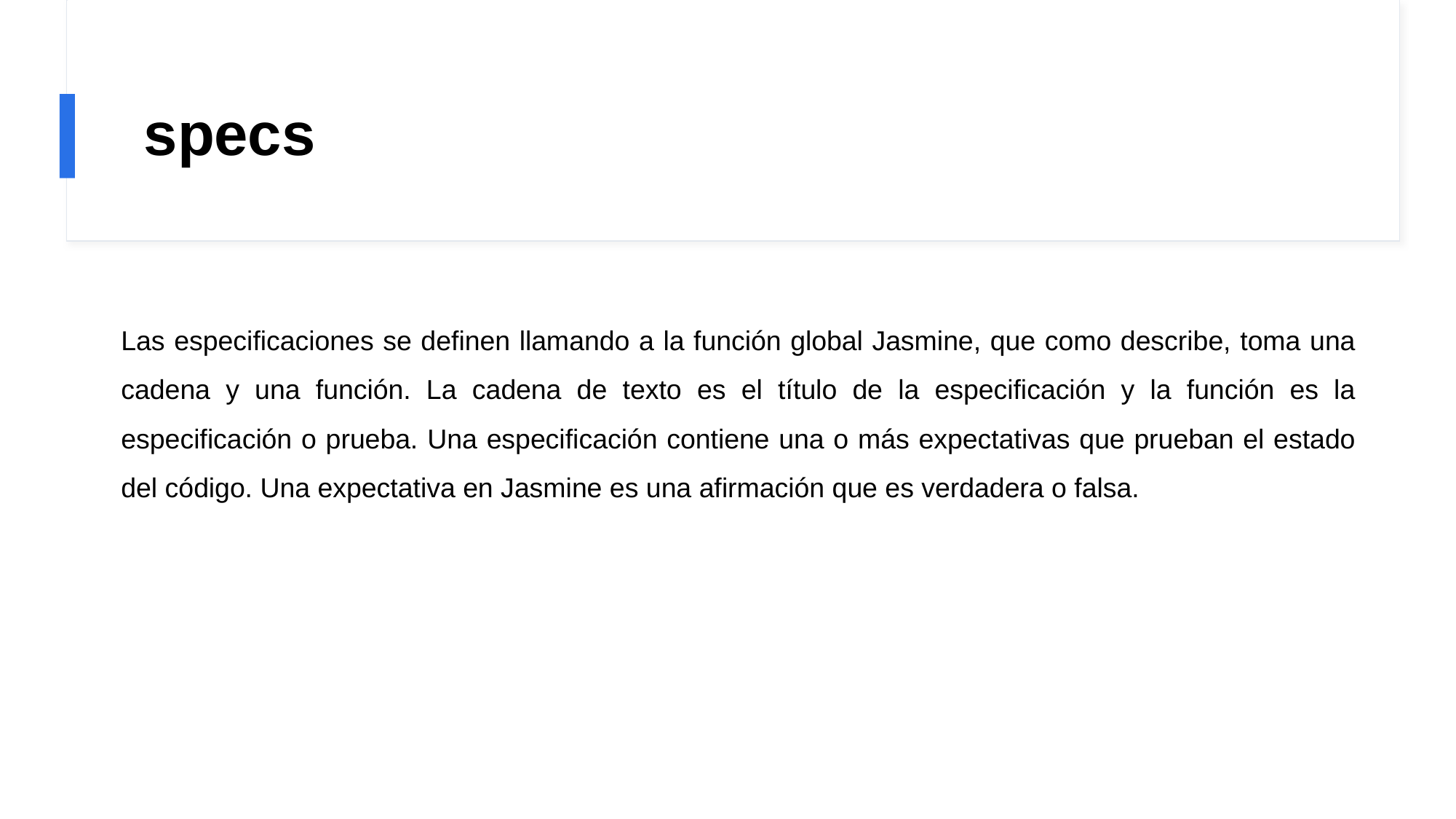

# specs
Las especificaciones se definen llamando a la función global Jasmine, que como describe, toma una cadena y una función. La cadena de texto es el título de la especificación y la función es la especificación o prueba. Una especificación contiene una o más expectativas que prueban el estado del código. Una expectativa en Jasmine es una afirmación que es verdadera o falsa.